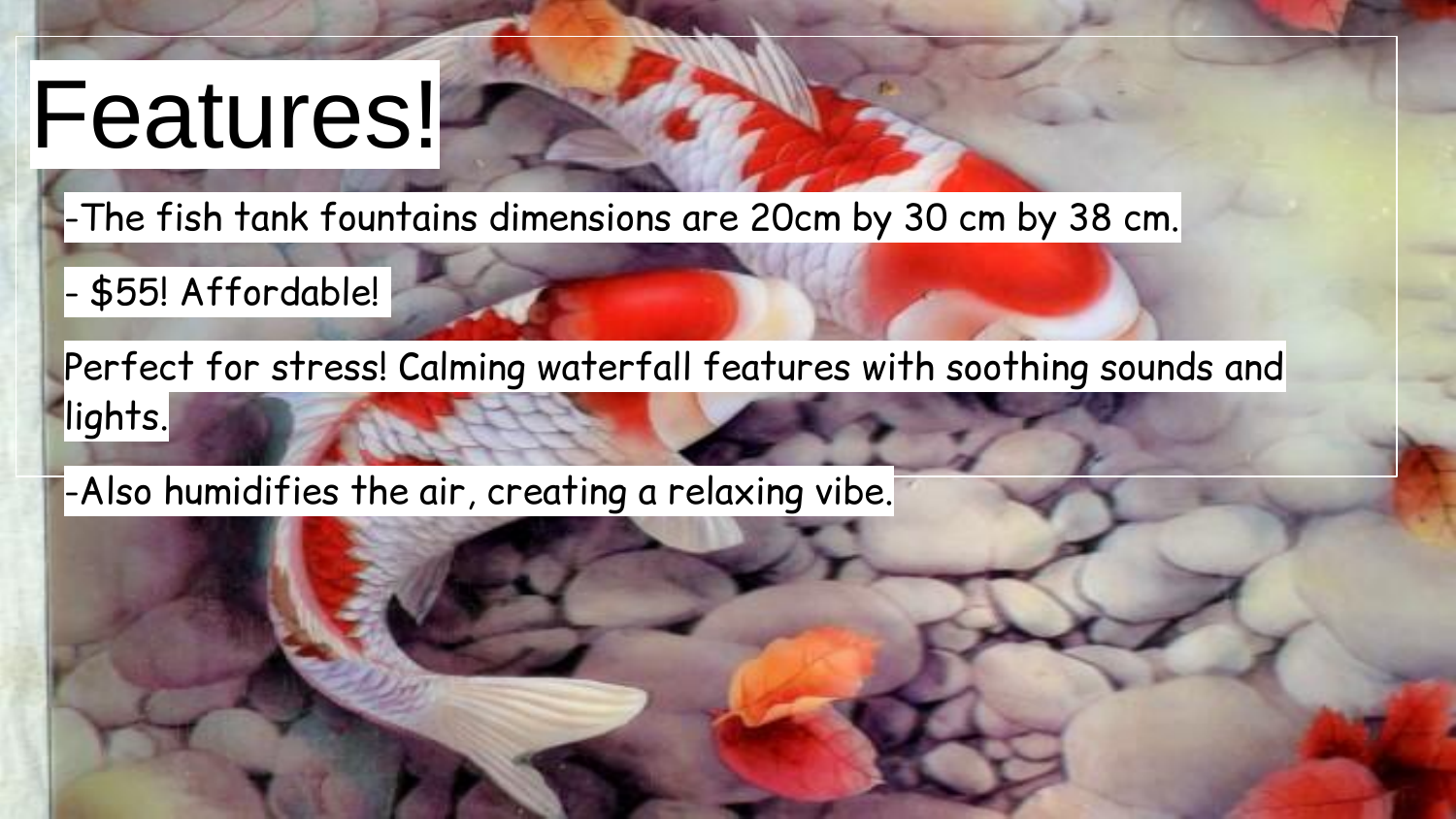

# Features!
-The fish tank fountains dimensions are 20cm by 30 cm by 38 cm.
- $55! Affordable!
Perfect for stress! Calming waterfall features with soothing sounds and lights.
-Also humidifies the air, creating a relaxing vibe.